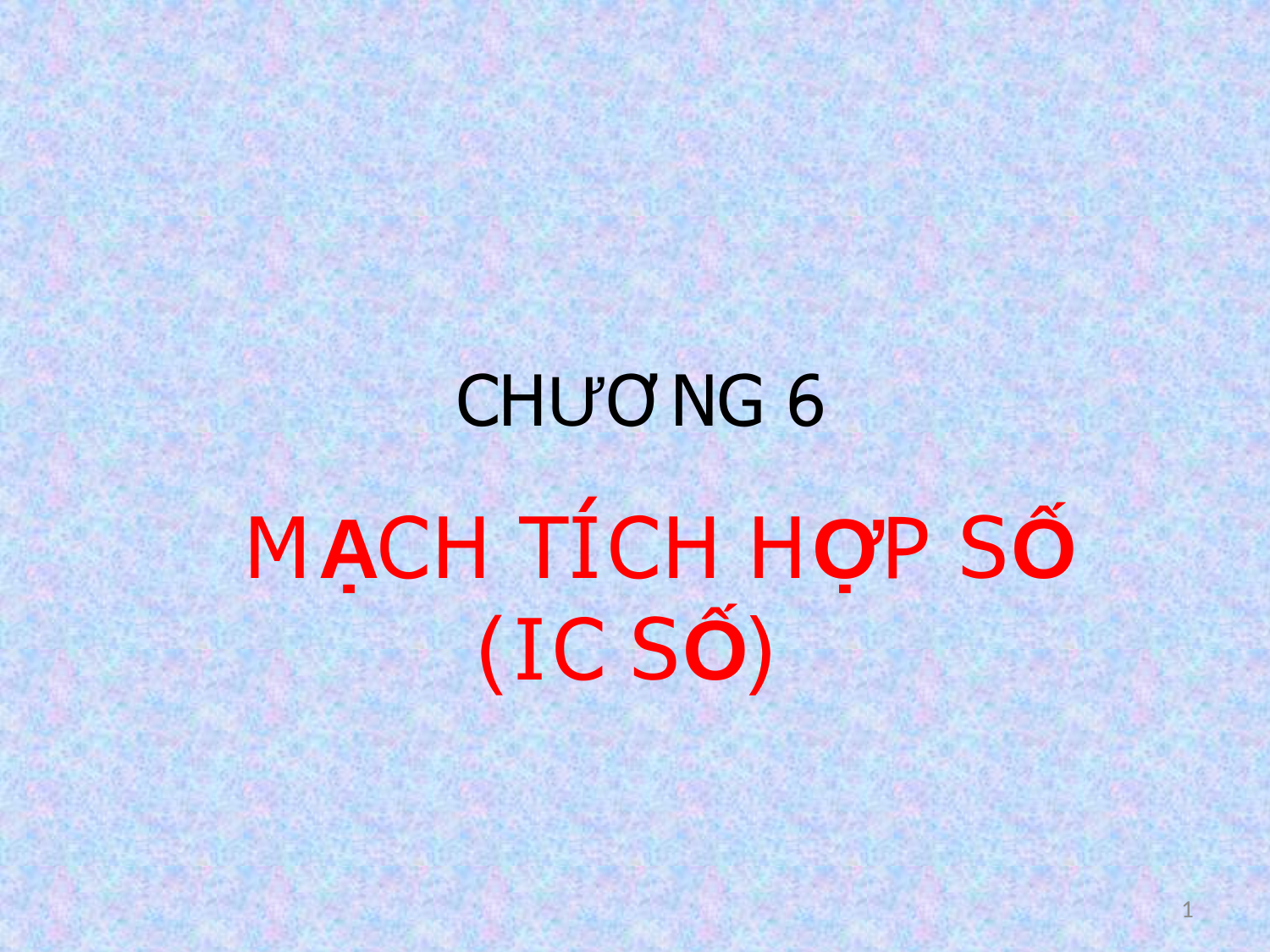

CHƯƠNG 6
MẠCH TÍCH HỢP SỐ
          (IC SỐ)
1